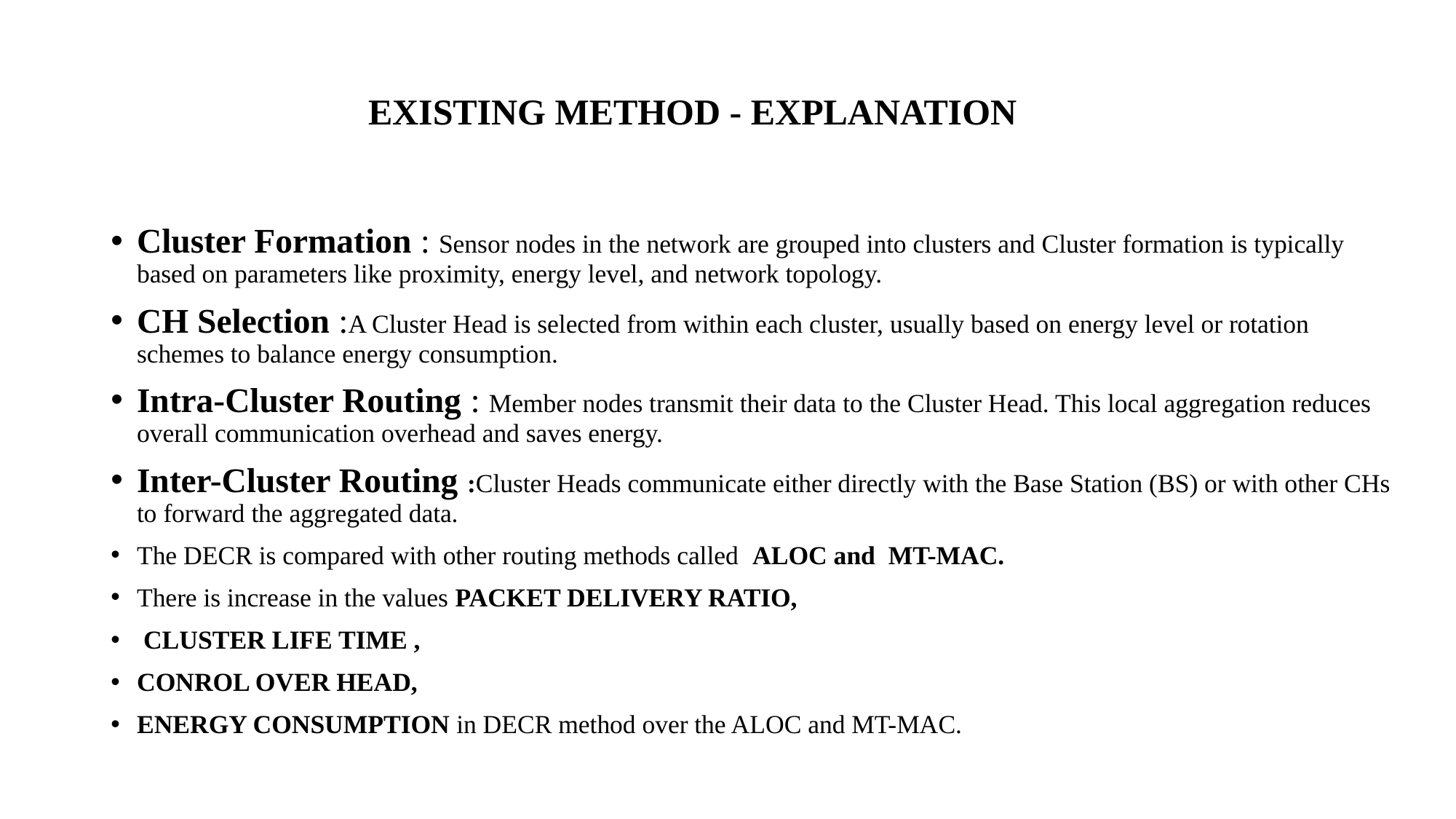

# EXISTING METHOD - EXPLANATION
Cluster Formation : Sensor nodes in the network are grouped into clusters and Cluster formation is typically based on parameters like proximity, energy level, and network topology.
CH Selection :A Cluster Head is selected from within each cluster, usually based on energy level or rotation schemes to balance energy consumption.
Intra-Cluster Routing : Member nodes transmit their data to the Cluster Head. This local aggregation reduces overall communication overhead and saves energy.
Inter-Cluster Routing :Cluster Heads communicate either directly with the Base Station (BS) or with other CHs to forward the aggregated data.
The DECR is compared with other routing methods called  ALOC and  MT-MAC.
There is increase in the values PACKET DELIVERY RATIO,
 CLUSTER LIFE TIME ,
CONROL OVER HEAD,
ENERGY CONSUMPTION in DECR method over the ALOC and MT-MAC.